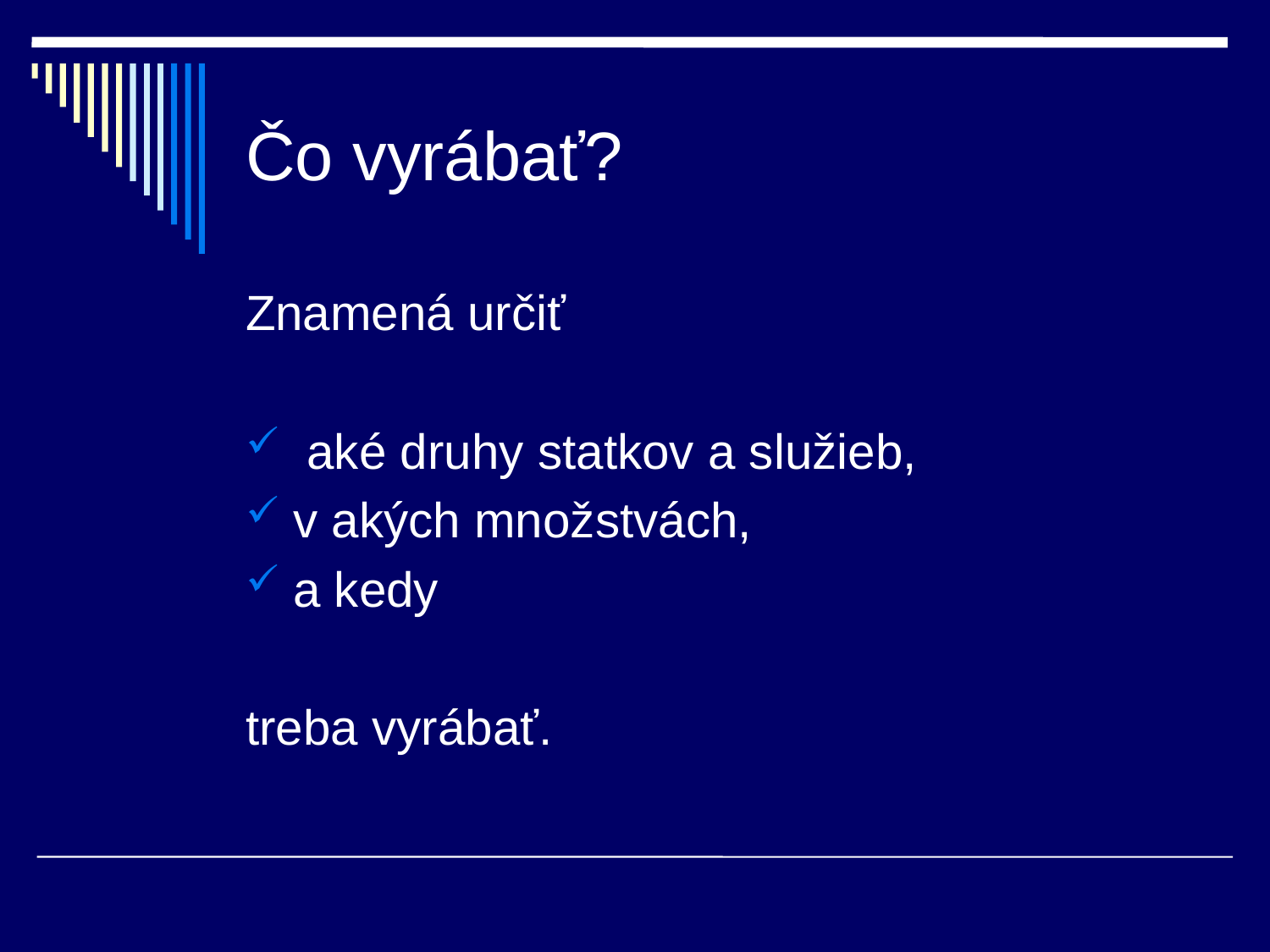

# Čo vyrábať?
Znamená určiť

 aké druhy statkov a služieb,
v akých množstvách,
a kedy

treba vyrábať.